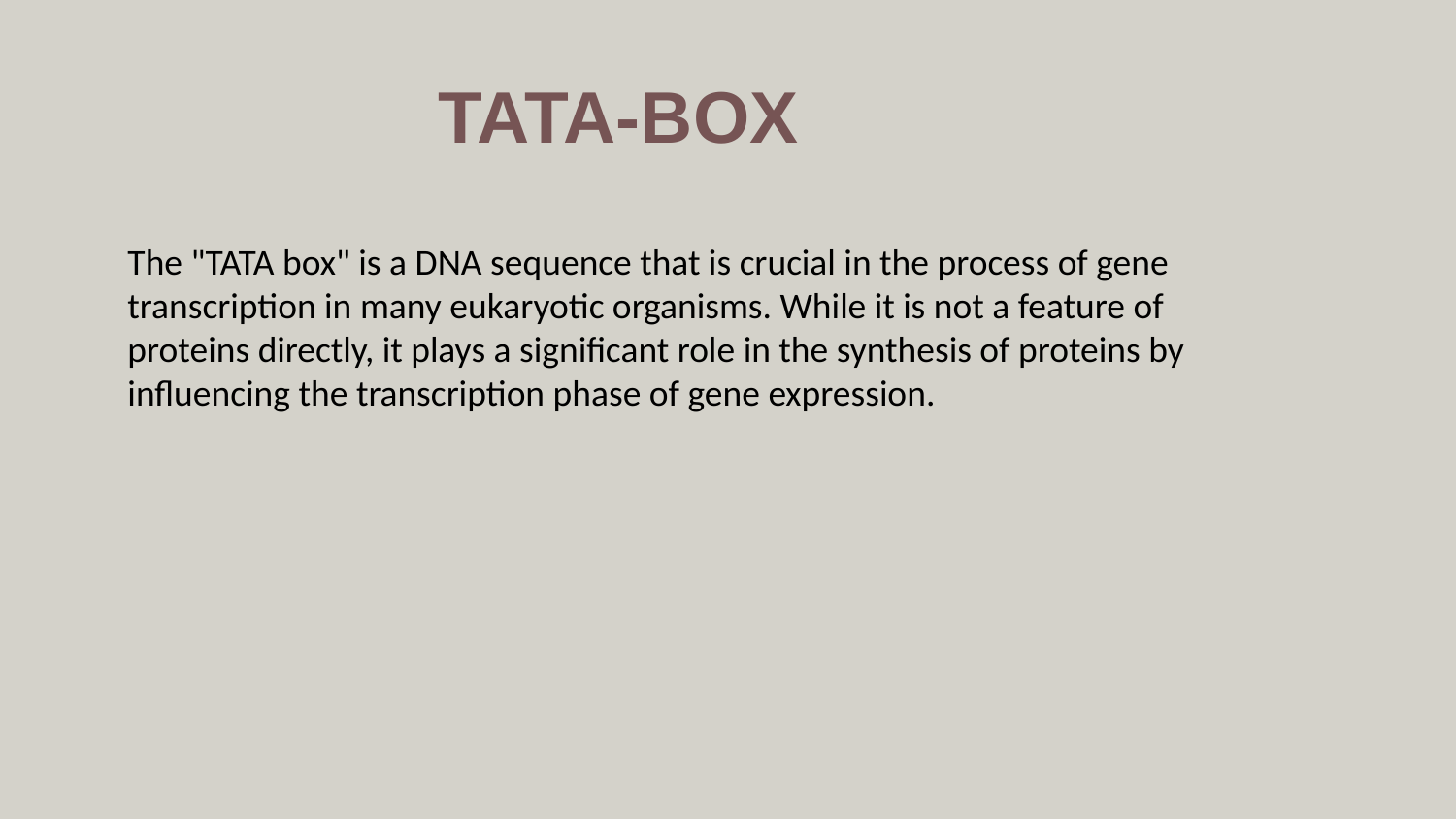

TATA-BOX
The "TATA box" is a DNA sequence that is crucial in the process of gene transcription in many eukaryotic organisms. While it is not a feature of proteins directly, it plays a significant role in the synthesis of proteins by influencing the transcription phase of gene expression.